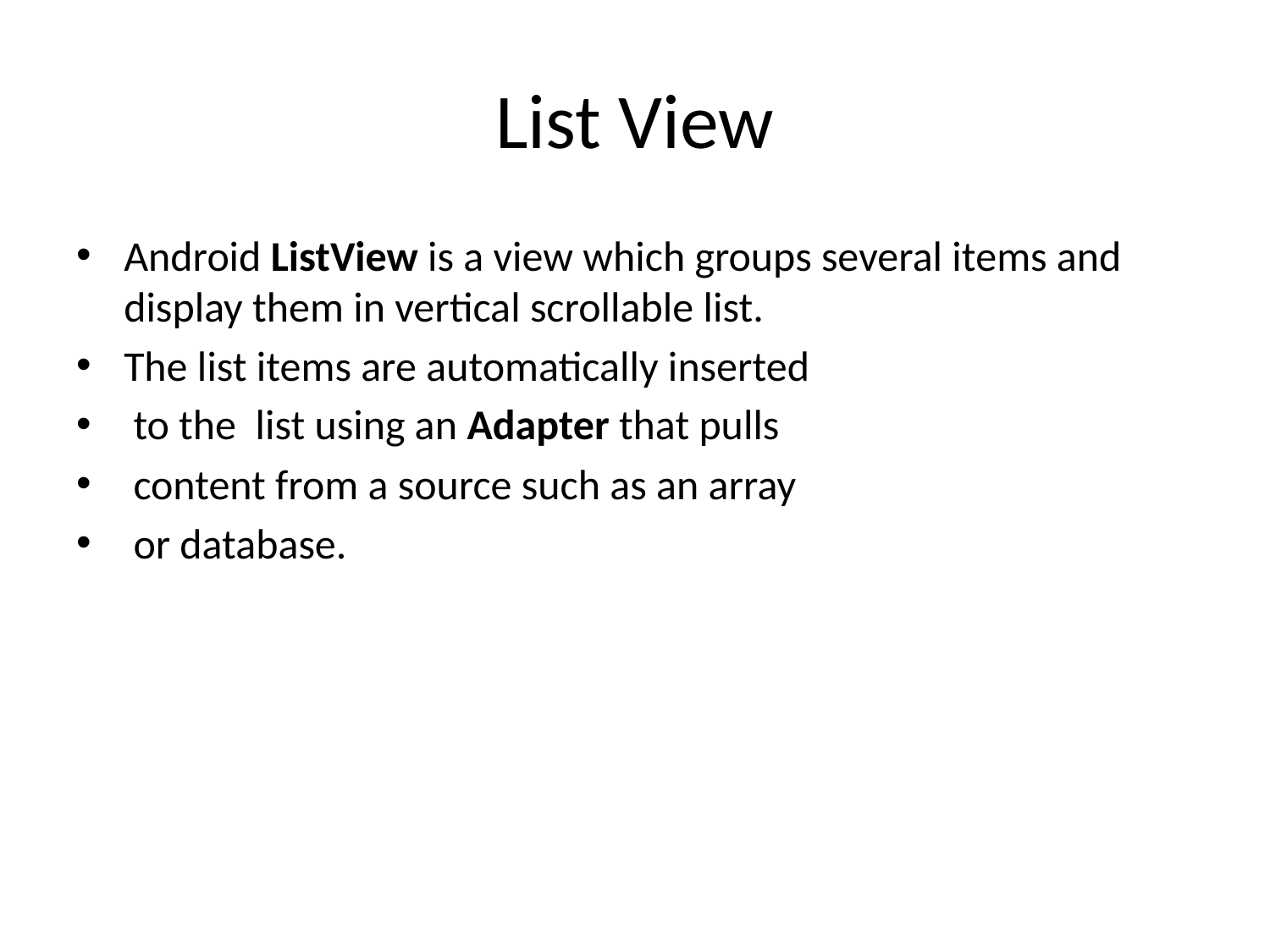

# List View
Android ListView is a view which groups several items and display them in vertical scrollable list.
The list items are automatically inserted
 to the  list using an Adapter that pulls
 content from a source such as an array
 or database.